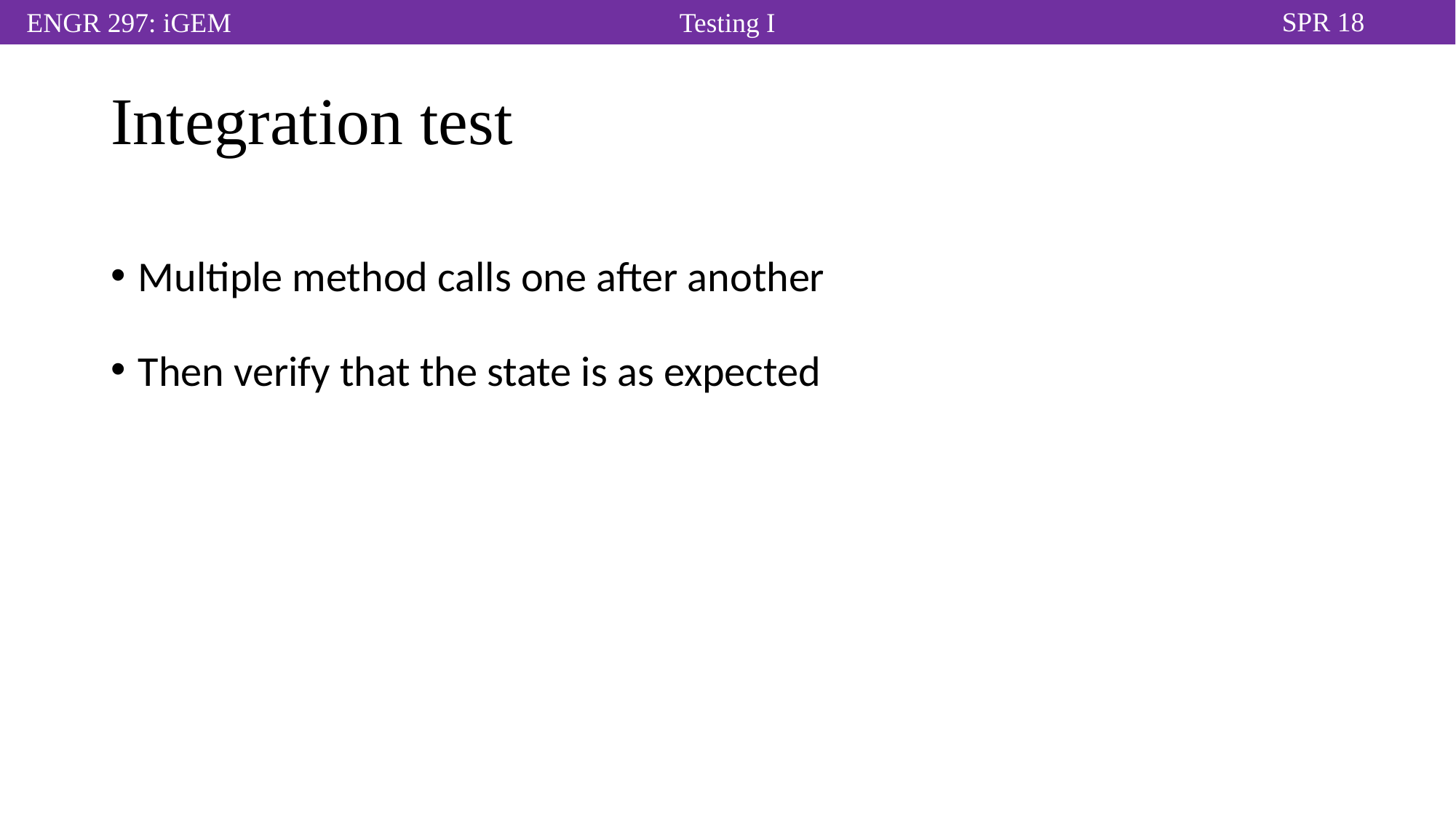

# Integration test
Multiple method calls one after another
Then verify that the state is as expected